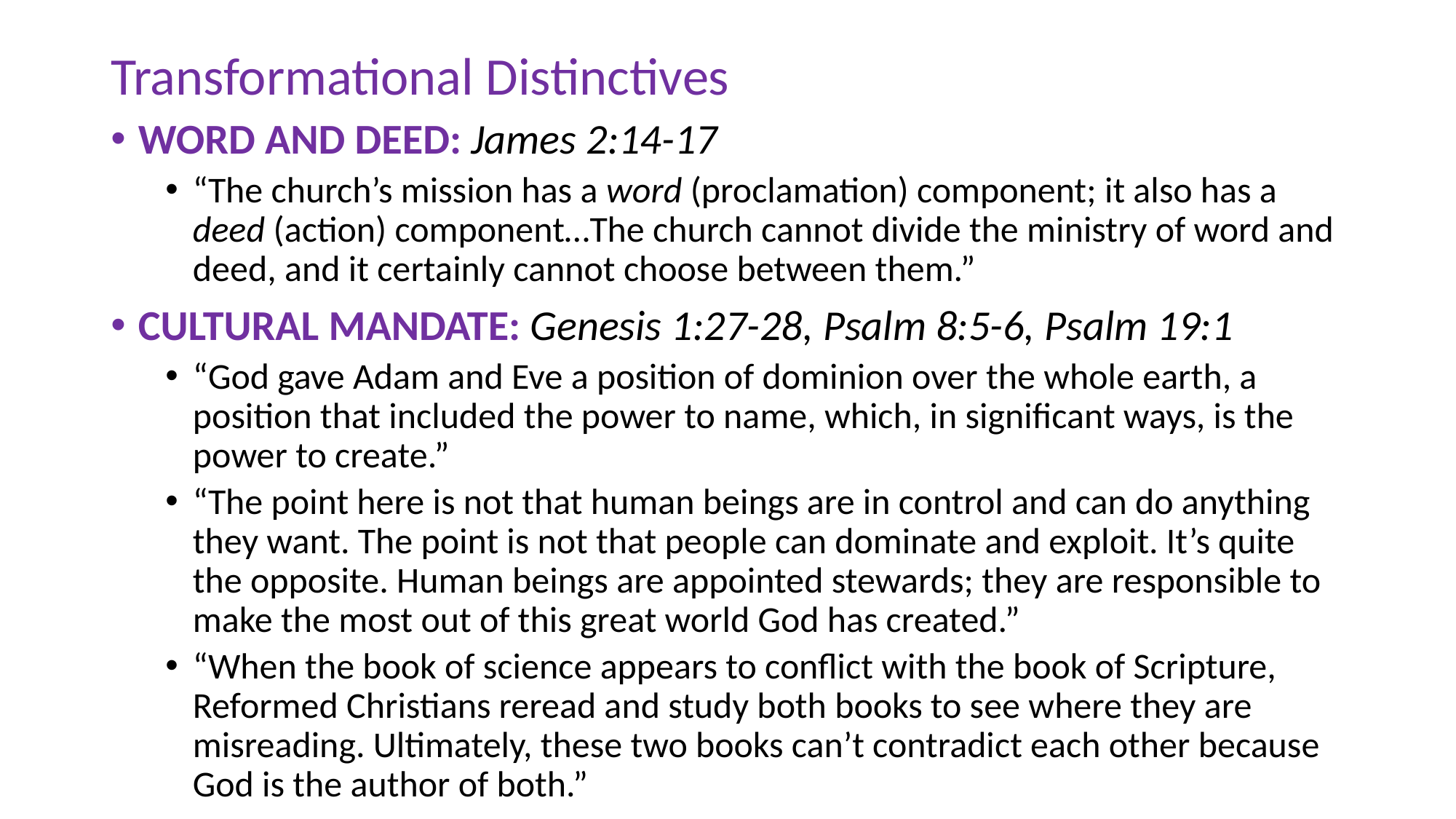

# Transformational Distinctives
WORD AND DEED: James 2:14-17
“The church’s mission has a word (proclamation) component; it also has a deed (action) component…The church cannot divide the ministry of word and deed, and it certainly cannot choose between them.”
CULTURAL MANDATE: Genesis 1:27-28, Psalm 8:5-6, Psalm 19:1
“God gave Adam and Eve a position of dominion over the whole earth, a position that included the power to name, which, in significant ways, is the power to create.”
“The point here is not that human beings are in control and can do anything they want. The point is not that people can dominate and exploit. It’s quite the opposite. Human beings are appointed stewards; they are responsible to make the most out of this great world God has created.”
“When the book of science appears to conflict with the book of Scripture, Reformed Christians reread and study both books to see where they are misreading. Ultimately, these two books can’t contradict each other because God is the author of both.”